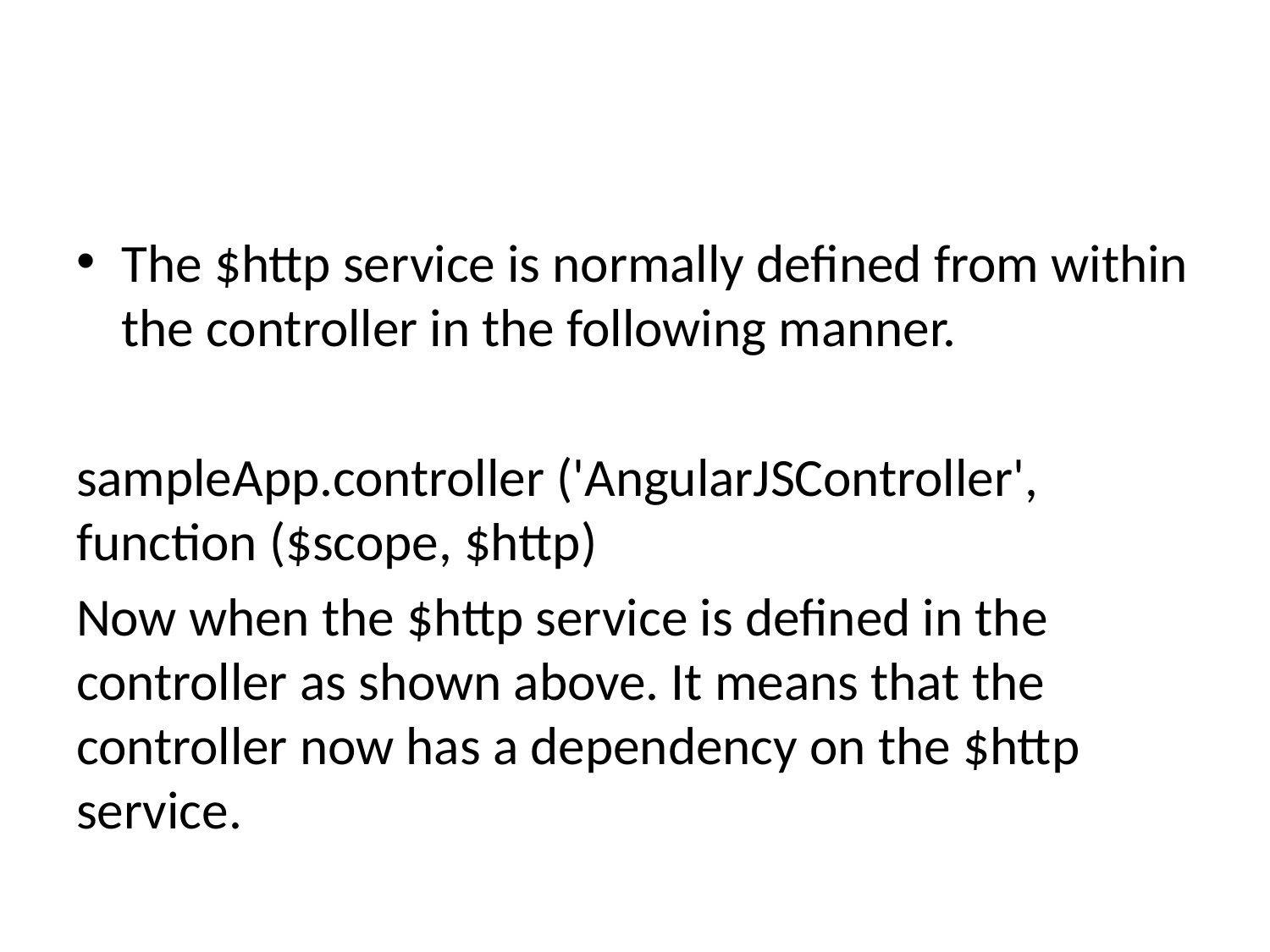

The $http service is normally defined from within the controller in the following manner.

sampleApp.controller ('AngularJSController', function ($scope, $http)
Now when the $http service is defined in the controller as shown above. It means that the controller now has a dependency on the $http service.